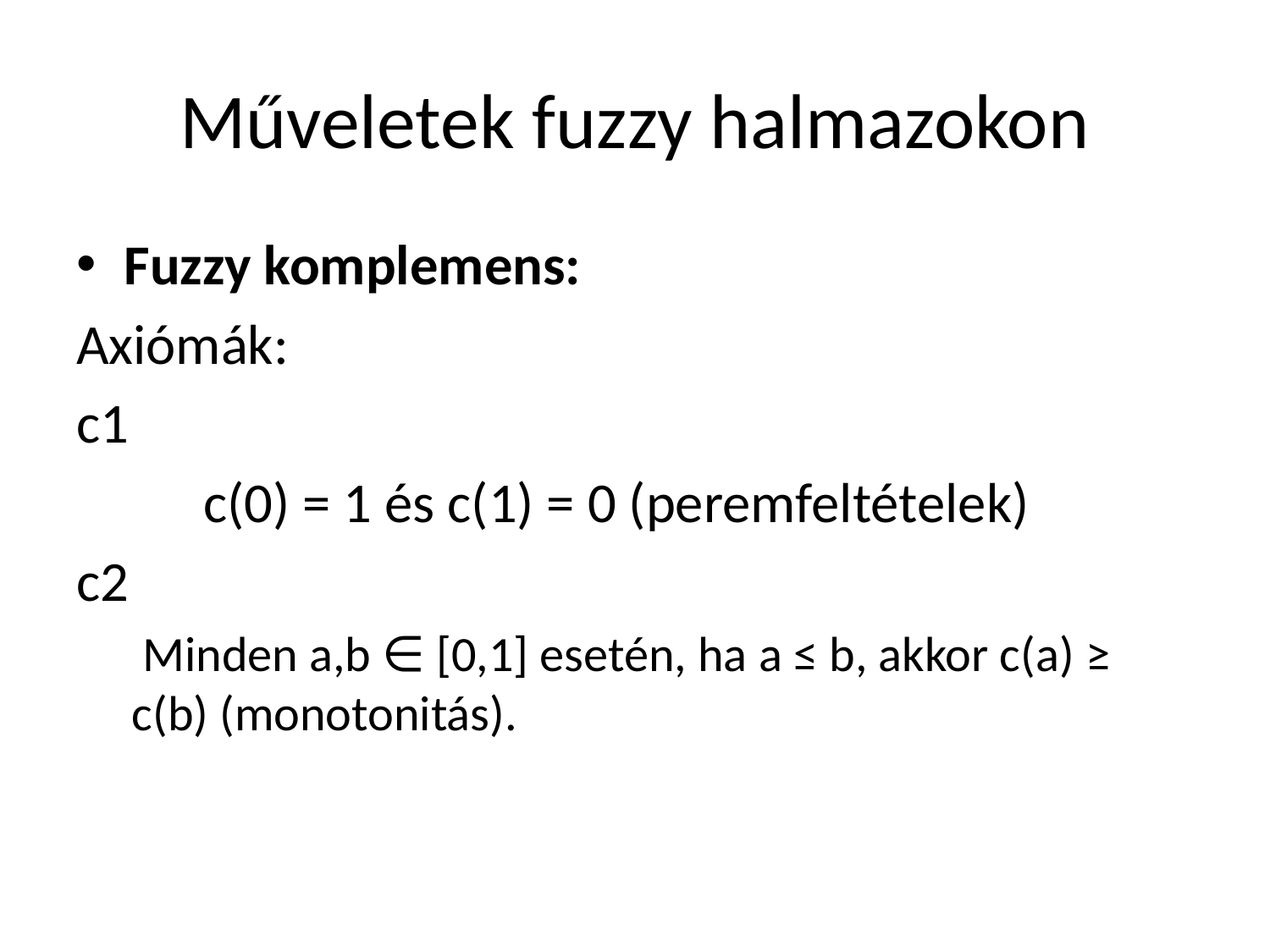

# Műveletek fuzzy halmazokon
Fuzzy komplemens:
Axiómák:
c1
	c(0) = 1 és c(1) = 0 (peremfeltételek)
c2
 Minden a,b ∈ [0,1] esetén, ha a ≤ b, akkor c(a) ≥ c(b) (monotonitás).